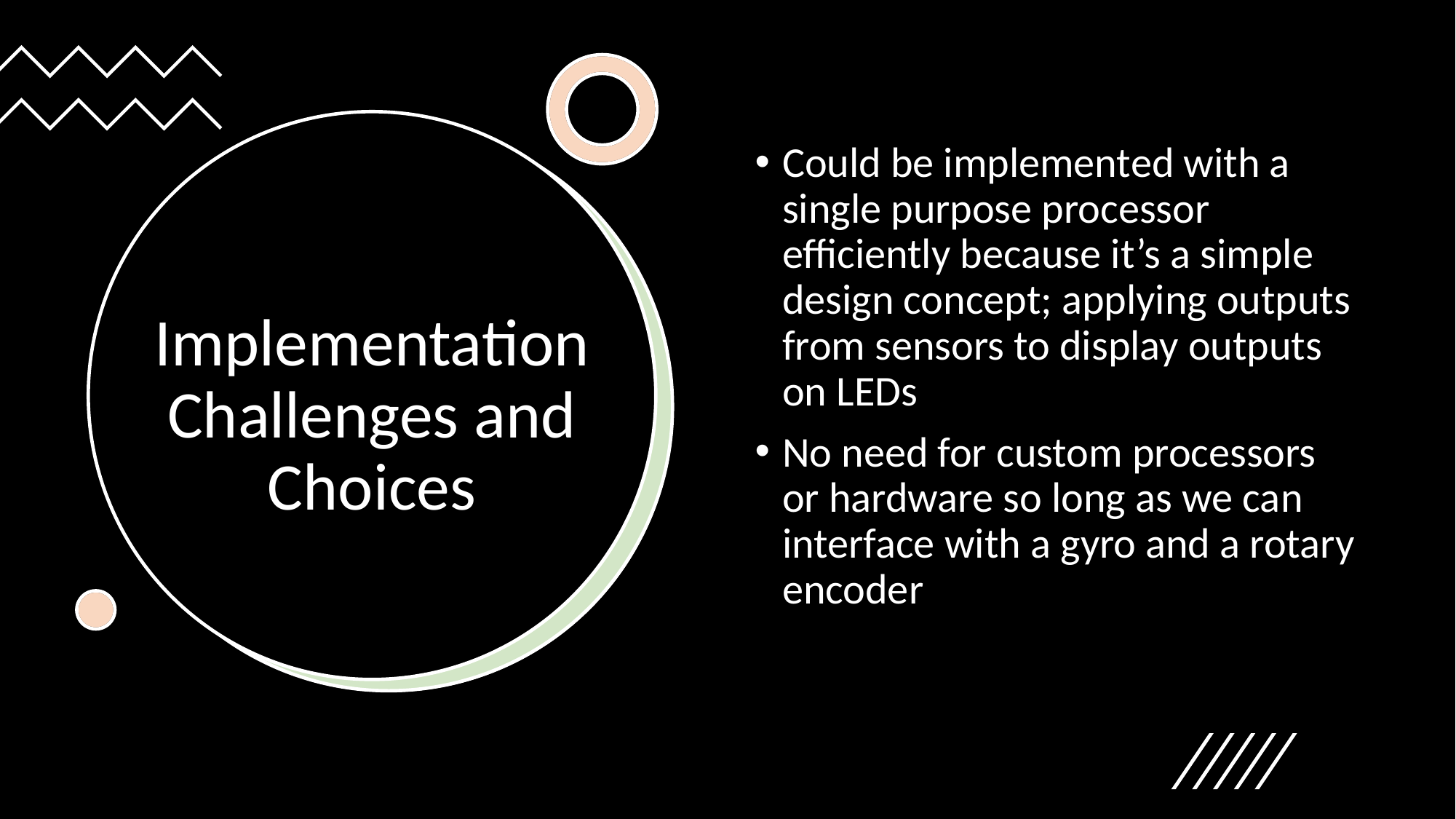

Could be implemented with a single purpose processor efficiently because it’s a simple design concept; applying outputs from sensors to display outputs on LEDs
No need for custom processors or hardware so long as we can interface with a gyro and a rotary encoder
# Implementation Challenges and Choices